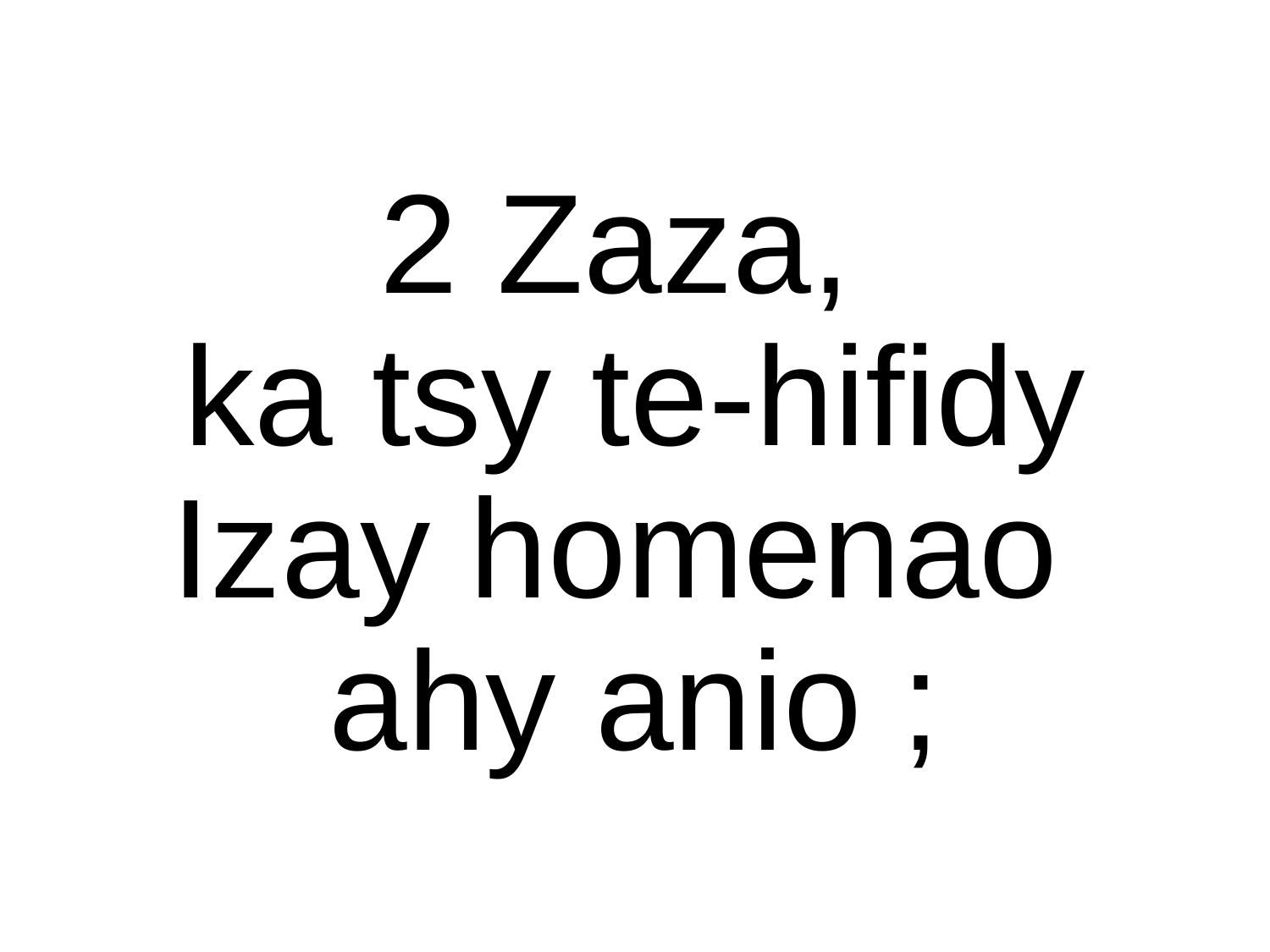

2 Zaza,
ka tsy te-hifidy
Izay homenao
ahy anio ;